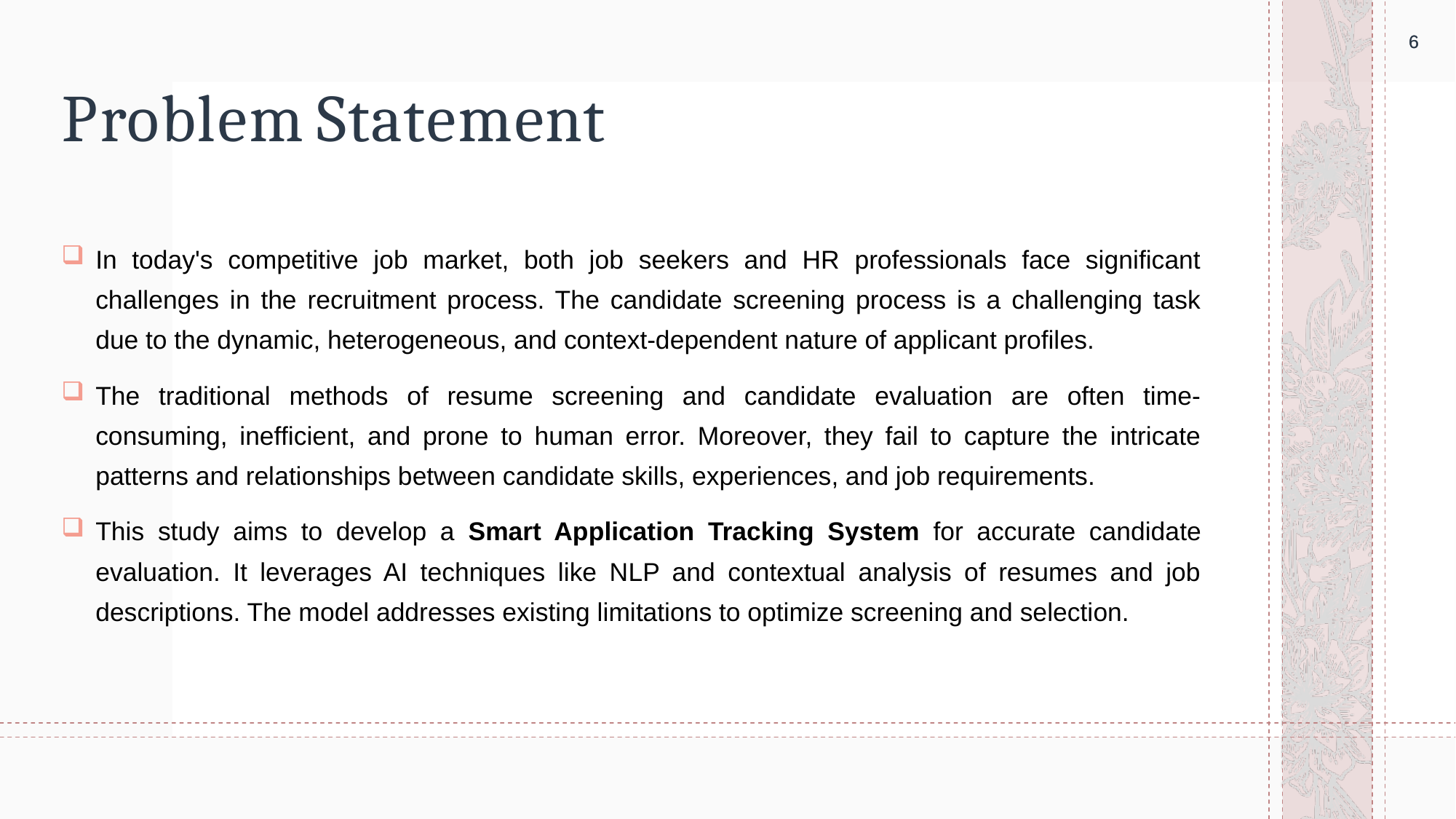

6
6
# Problem Statement
In today's competitive job market, both job seekers and HR professionals face significant challenges in the recruitment process. The candidate screening process is a challenging task due to the dynamic, heterogeneous, and context-dependent nature of applicant profiles.
The traditional methods of resume screening and candidate evaluation are often time-consuming, inefficient, and prone to human error. Moreover, they fail to capture the intricate patterns and relationships between candidate skills, experiences, and job requirements.
This study aims to develop a Smart Application Tracking System for accurate candidate evaluation. It leverages AI techniques like NLP and contextual analysis of resumes and job descriptions. The model addresses existing limitations to optimize screening and selection.